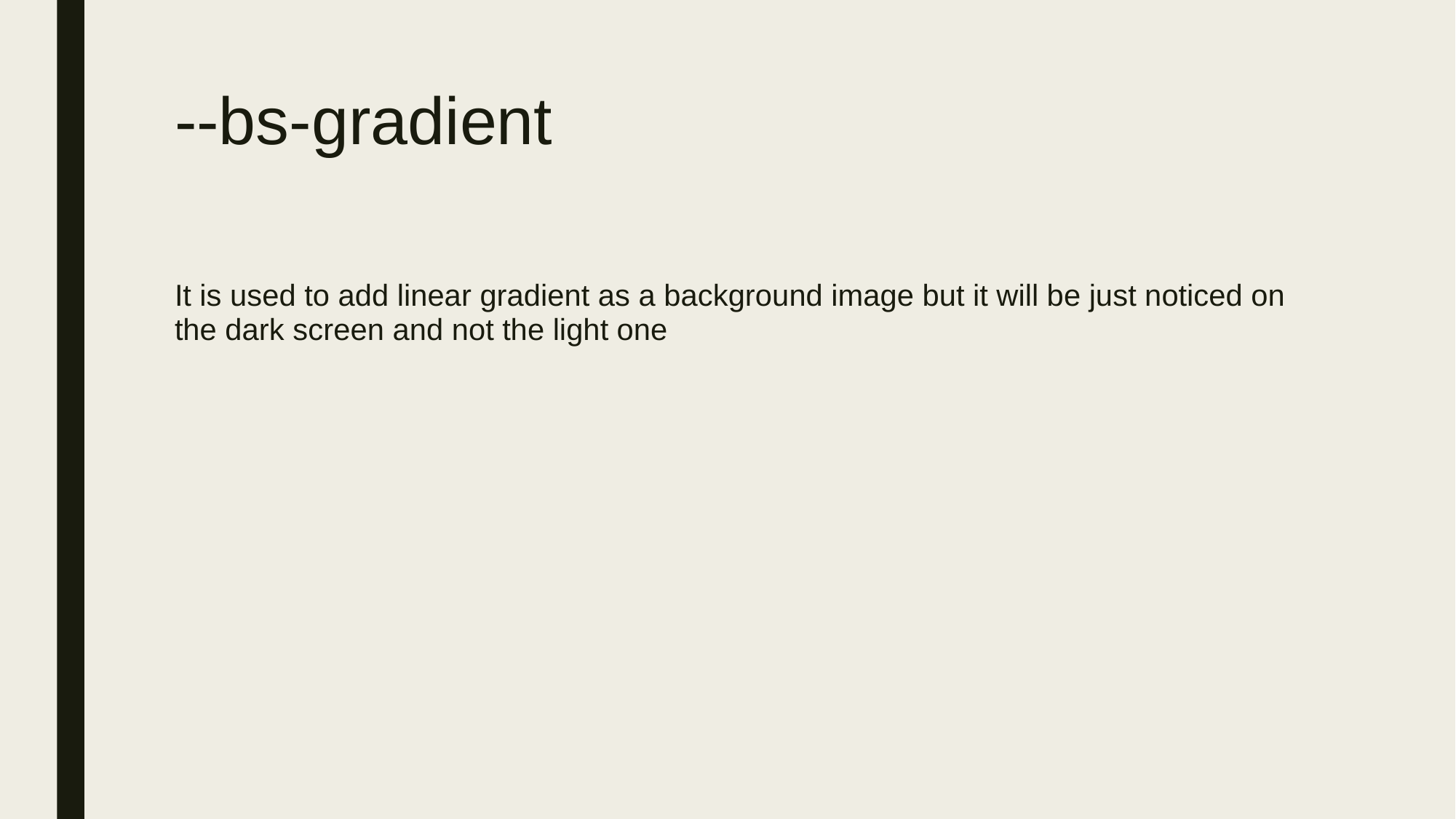

# --bs-gradient
It is used to add linear gradient as a background image but it will be just noticed on the dark screen and not the light one